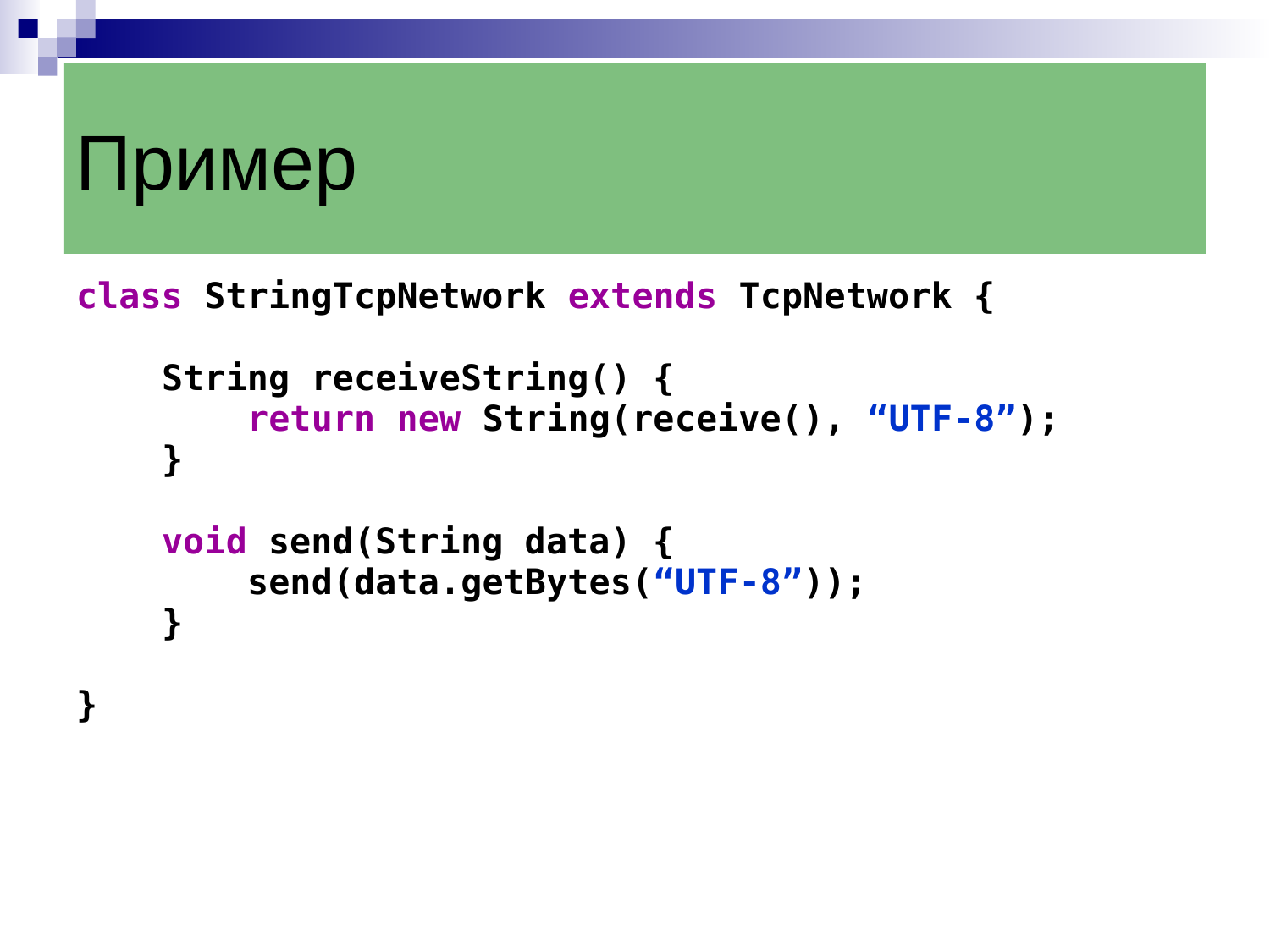

Пример
class StringTcpNetwork extends TcpNetwork {

    String receiveString() {
        return new String(receive(), “UTF-8”);
    }

    void send(String data) {
        send(data.getBytes(“UTF-8”));
    }

}